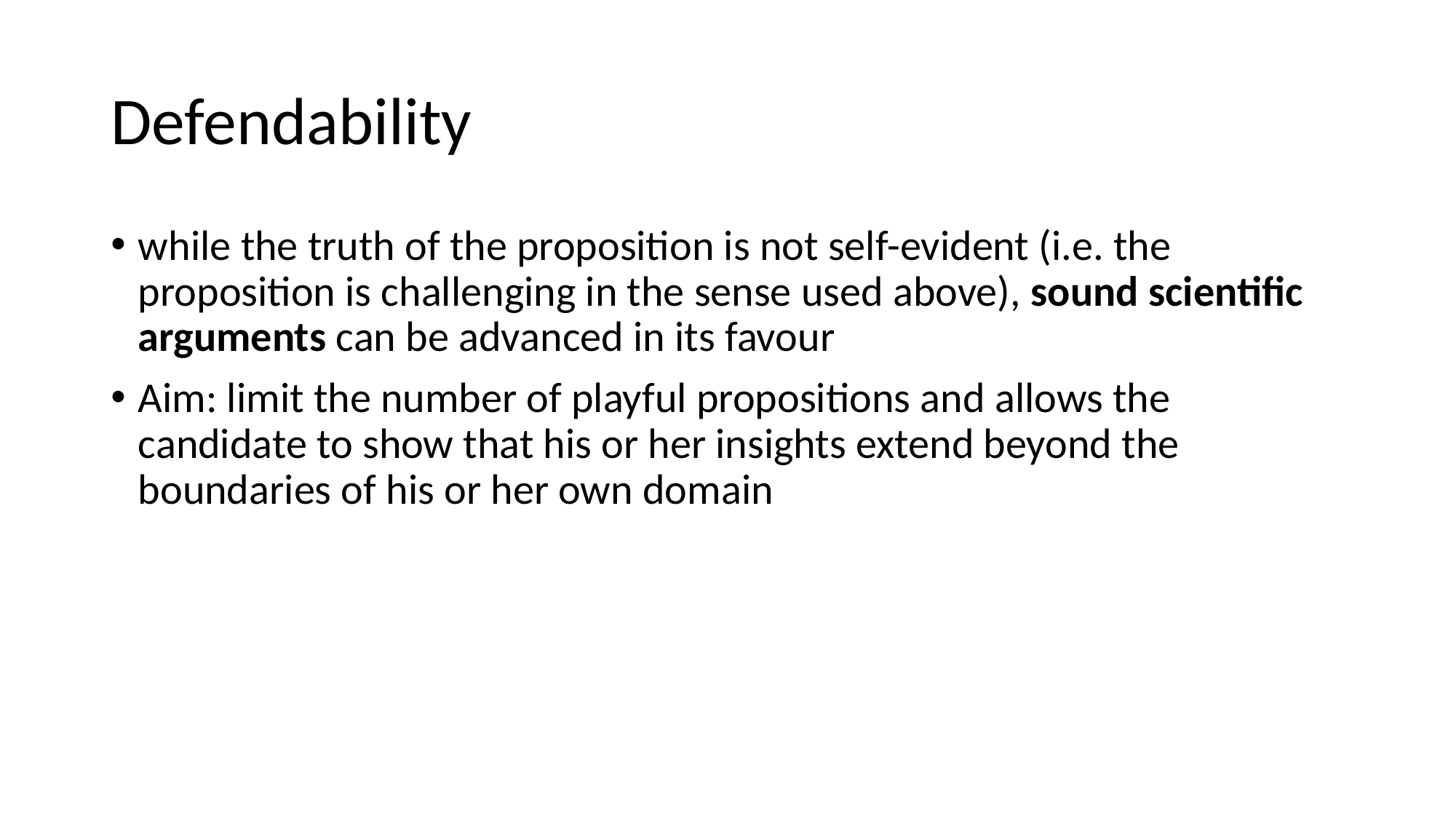

# Defendability
while the truth of the proposition is not self-evident (i.e. the proposition is challenging in the sense used above), sound scientific arguments can be advanced in its favour
Aim: limit the number of playful propositions and allows the candidate to show that his or her insights extend beyond the boundaries of his or her own domain